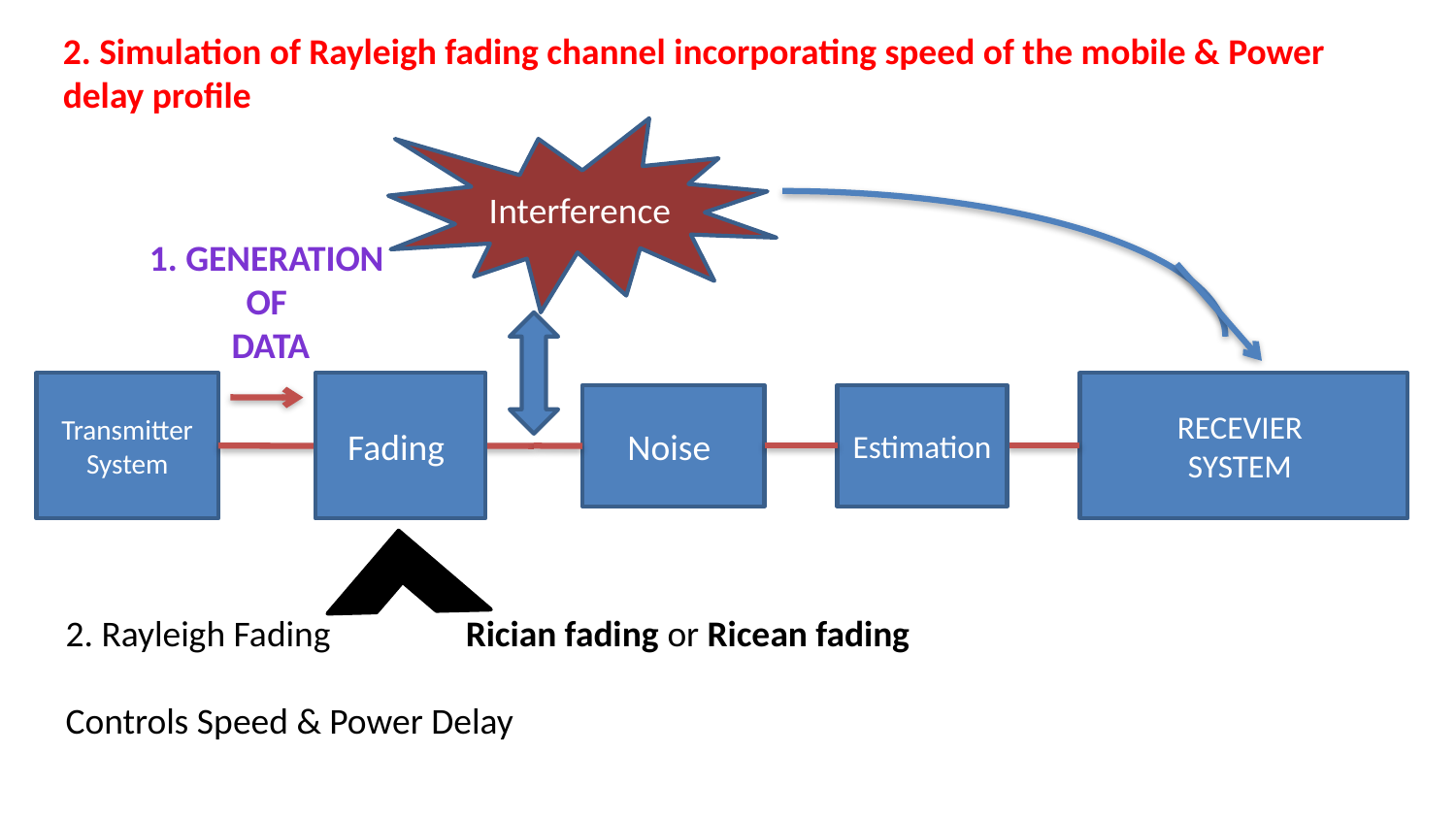

2. Simulation of Rayleigh fading channel incorporating speed of the mobile & Power delay profile
Interference

Transmitter System
Fading
RECEVIER
SYSTEM
Noise
Estimation
1. Generation
of
DATA

2. Rayleigh Fading

Controls Speed & Power Delay

Rician fading or Ricean fading